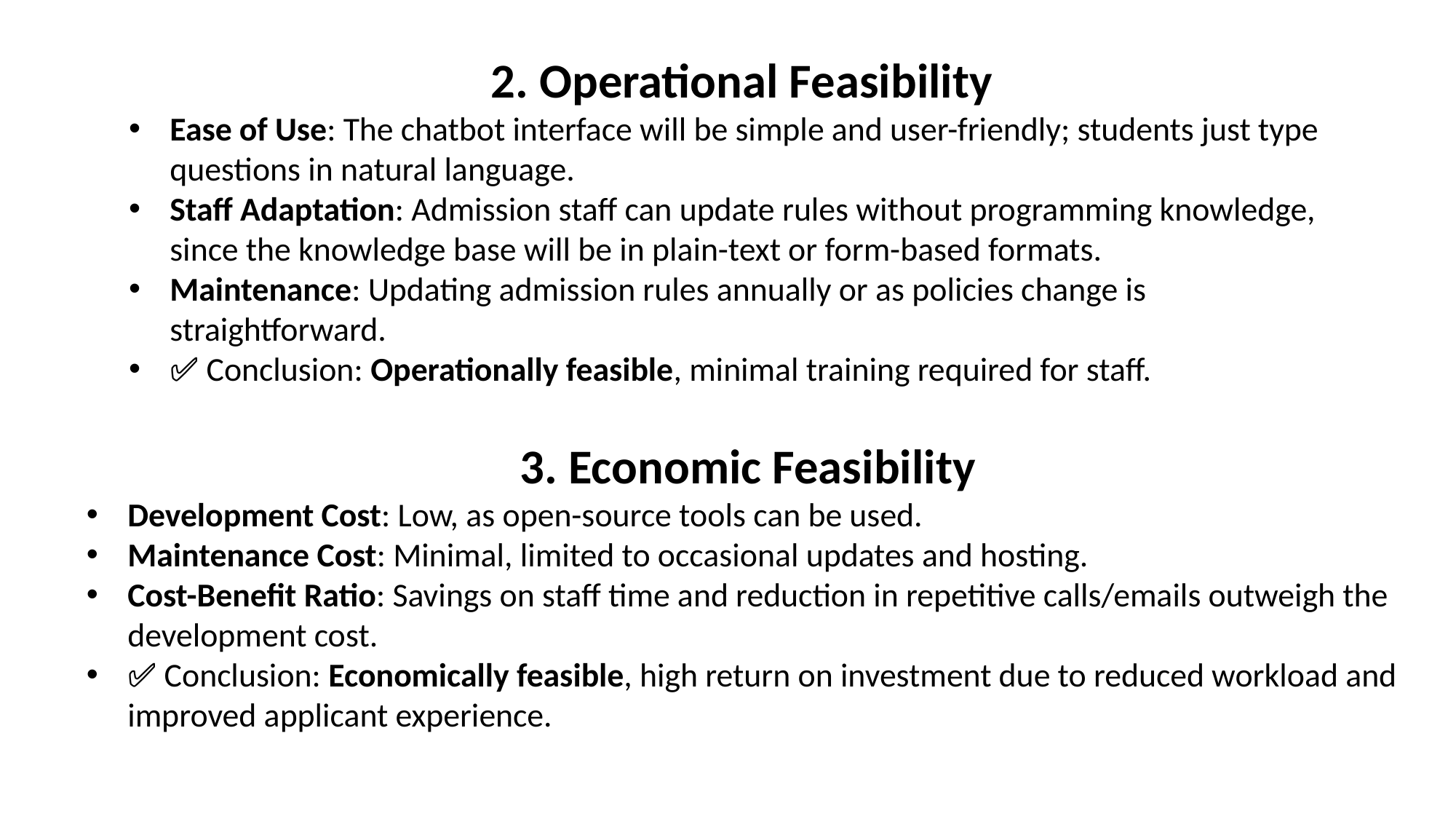

2. Operational Feasibility
Ease of Use: The chatbot interface will be simple and user-friendly; students just type questions in natural language.
Staff Adaptation: Admission staff can update rules without programming knowledge, since the knowledge base will be in plain-text or form-based formats.
Maintenance: Updating admission rules annually or as policies change is straightforward.
✅ Conclusion: Operationally feasible, minimal training required for staff.

3. Economic Feasibility
Development Cost: Low, as open-source tools can be used.
Maintenance Cost: Minimal, limited to occasional updates and hosting.
Cost-Benefit Ratio: Savings on staff time and reduction in repetitive calls/emails outweigh the development cost.
✅ Conclusion: Economically feasible, high return on investment due to reduced workload and improved applicant experience.